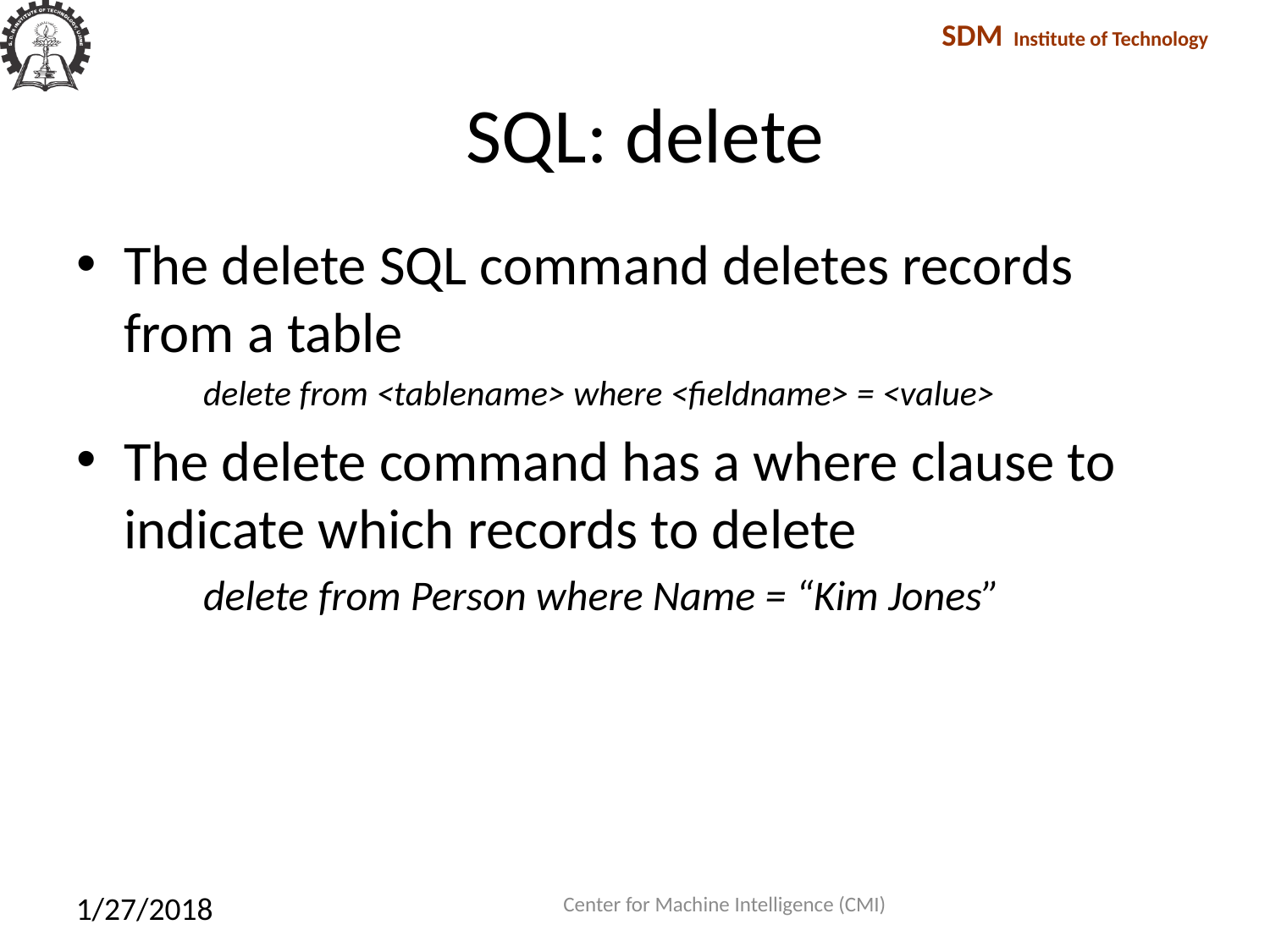

# SQL: delete
The delete SQL command deletes records from a table
delete from <tablename> where <fieldname> = <value>
The delete command has a where clause to indicate which records to delete
delete from Person where Name = “Kim Jones”

Center for Machine Intelligence (CMI)
1/27/2018